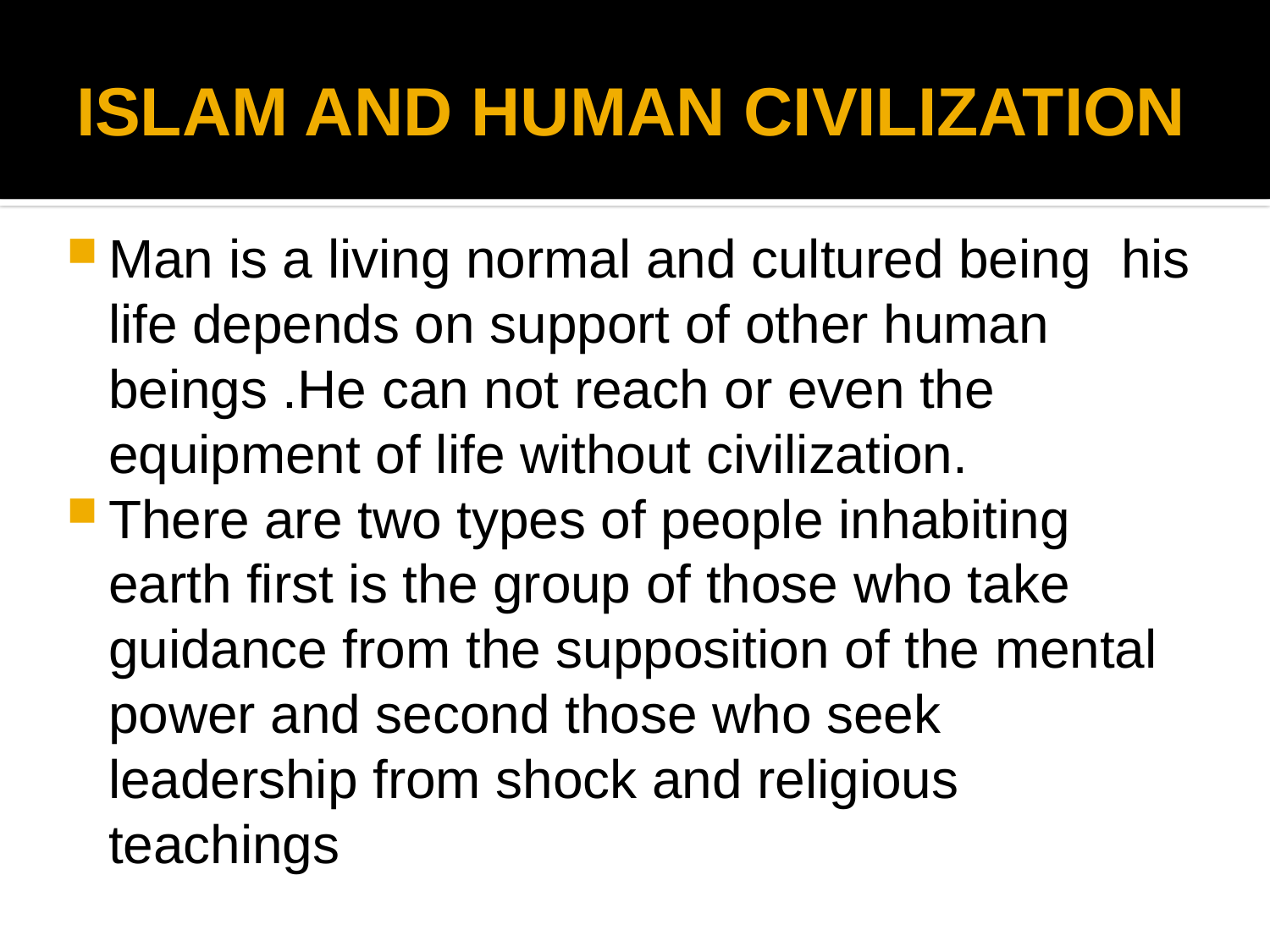

# ISLAM AND HUMAN CIVILIZATION
Man is a living normal and cultured being  his life depends on support of other human beings .He can not reach or even the equipment of life without civilization.
There are two types of people inhabiting earth first is the group of those who take guidance from the supposition of the mental power and second those who seek leadership from shock and religious teachings